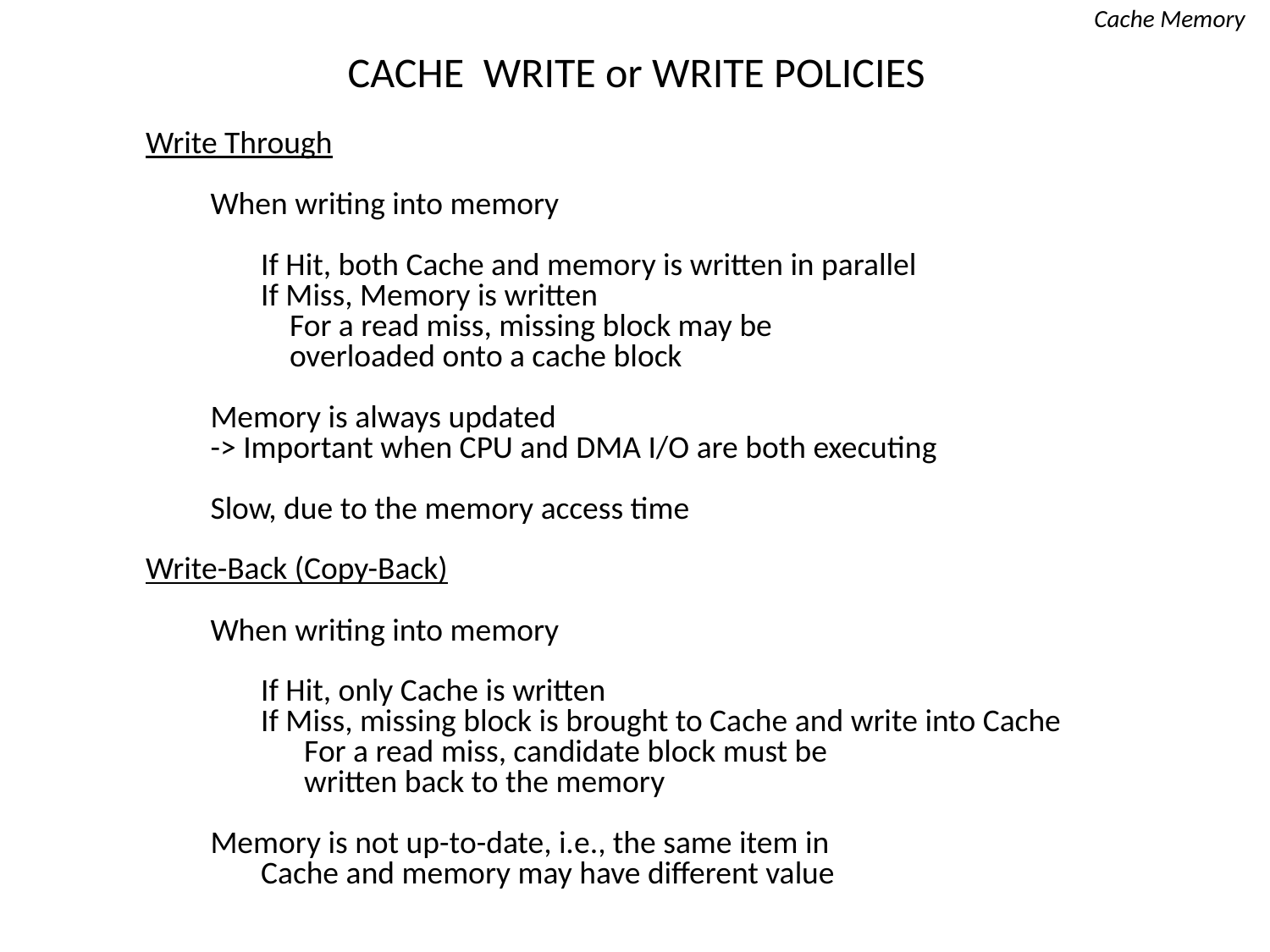

Cache Memory
# CACHE  WRITE or WRITE POLICIES
Write Through

         When writing into memory

                If Hit, both Cache and memory is written in parallel
                If Miss, Memory is written
                    For a read miss, missing block may be
                    overloaded onto a cache block

         Memory is always updated
         -> Important when CPU and DMA I/O are both executing

         Slow, due to the memory access time

Write-Back (Copy-Back)

         When writing into memory

                If Hit, only Cache is written
                If Miss, missing block is brought to Cache and write into Cache
                      For a read miss, candidate block must be
                      written back to the memory

         Memory is not up-to-date, i.e., the same item in
                Cache and memory may have different value